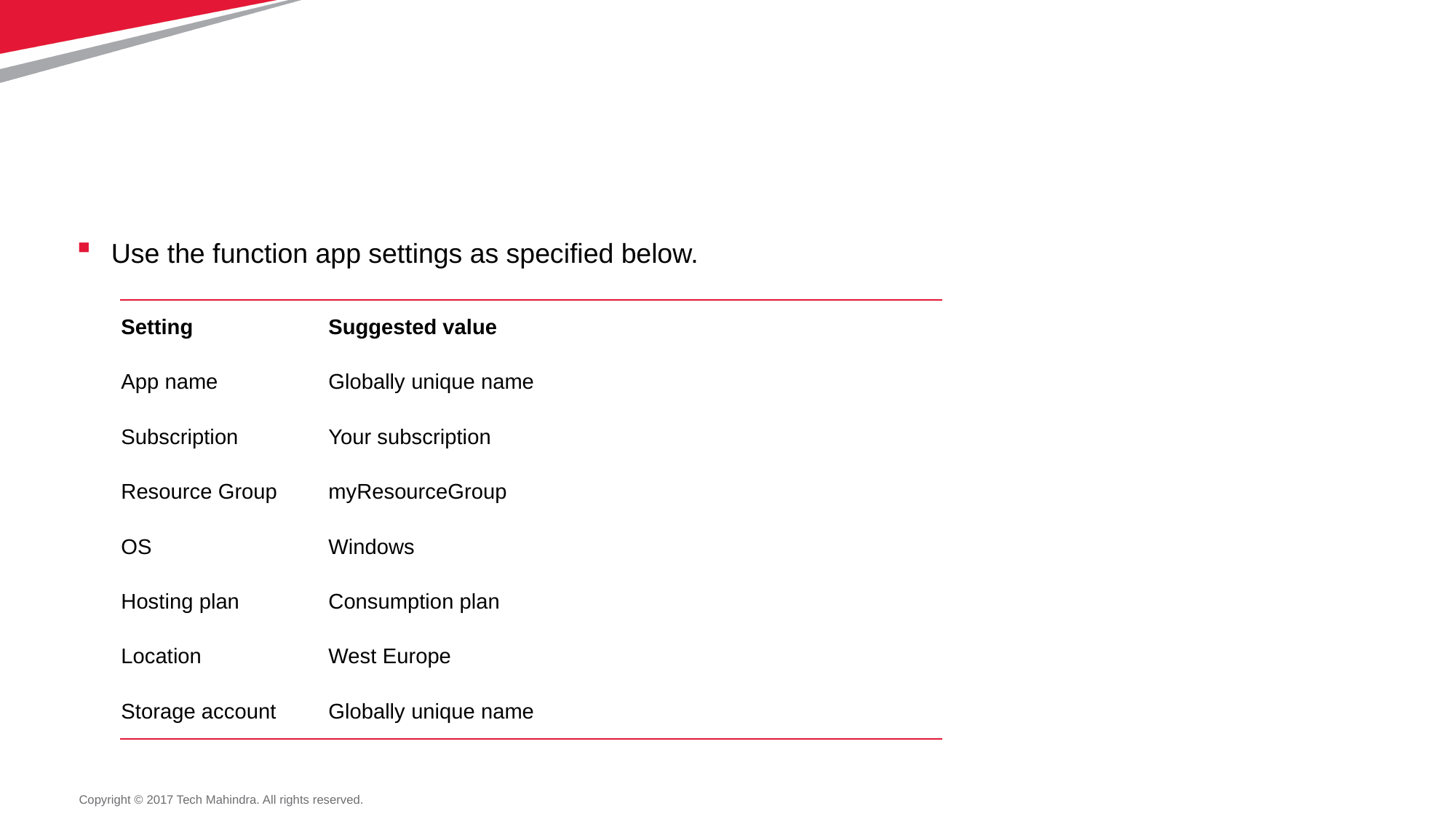

#
Use the function app settings as specified below.
| Setting | Suggested value |
| --- | --- |
| App name | Globally unique name |
| Subscription | Your subscription |
| Resource Group | myResourceGroup |
| OS | Windows |
| Hosting plan | Consumption plan |
| Location | West Europe |
| Storage account | Globally unique name |